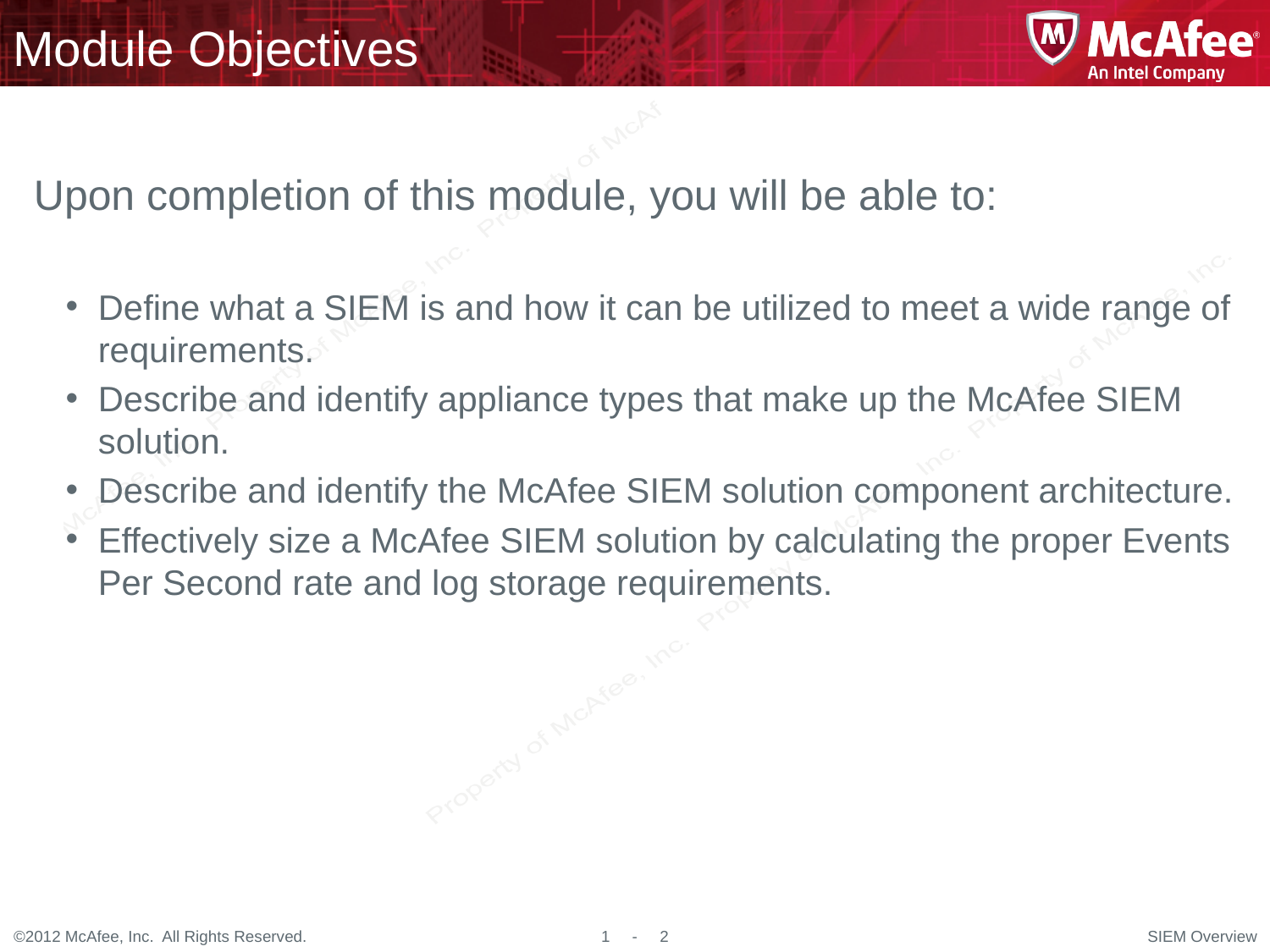

# Module Objectives
Upon completion of this module, you will be able to:

Define what a SIEM is and how it can be utilized to meet a wide range of requirements.
Describe and identify appliance types that make up the McAfee SIEM solution.
Describe and identify the McAfee SIEM solution component architecture.
Effectively size a McAfee SIEM solution by calculating the proper Events Per Second rate and log storage requirements.

SIEM Overview